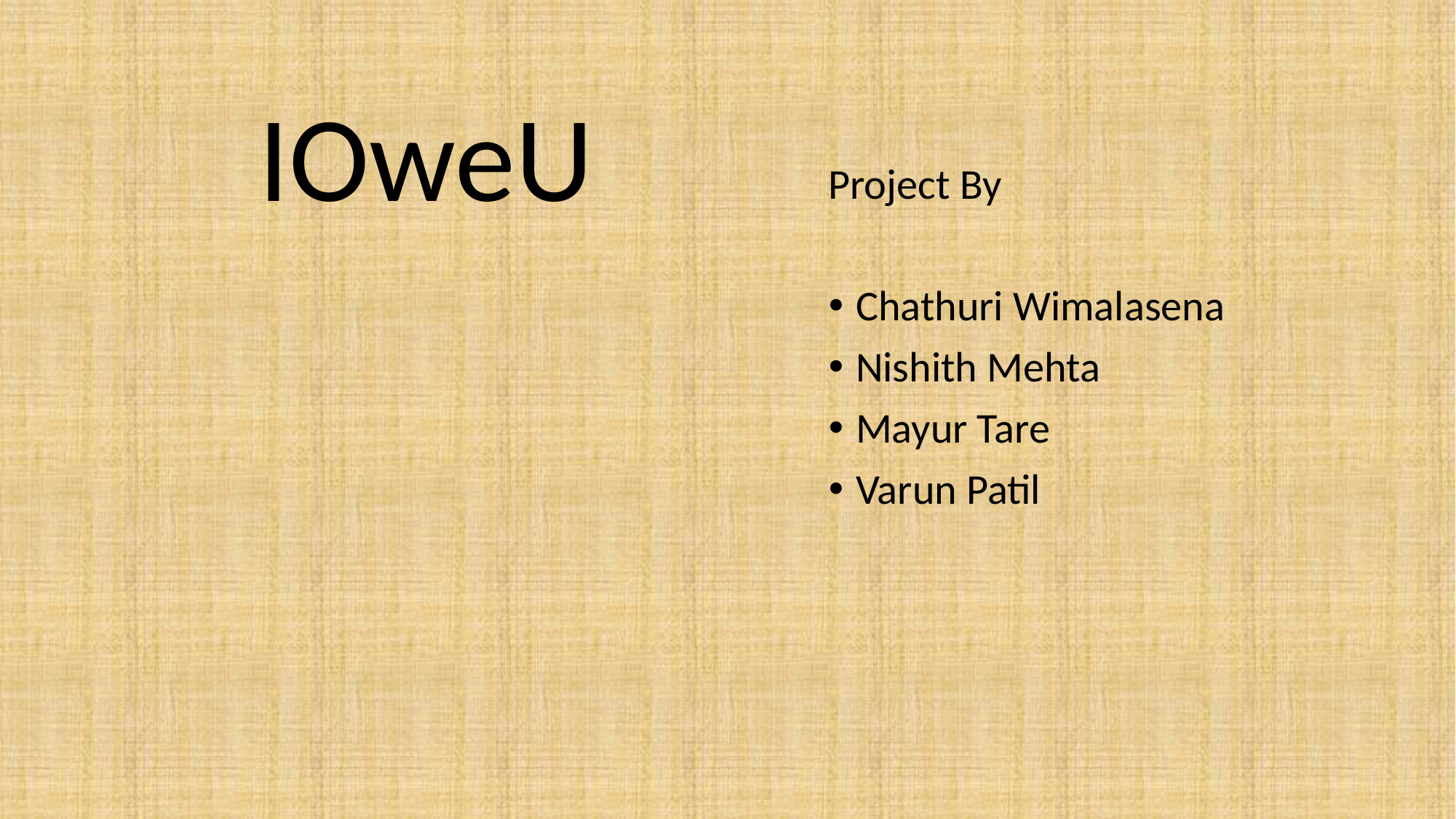

IOweU

Project By

Chathuri Wimalasena
Nishith Mehta
Mayur Tare
Varun Patil